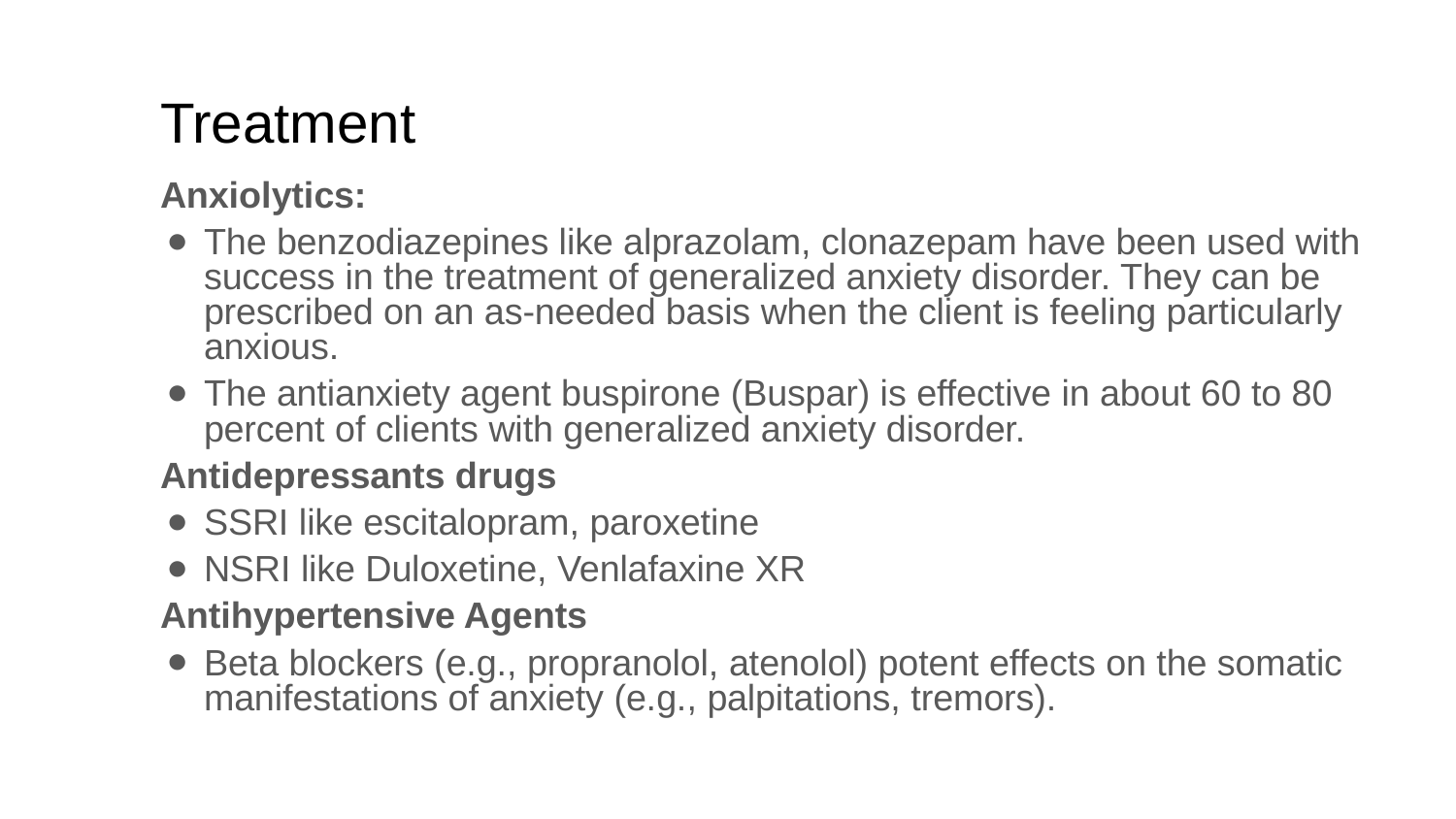

# Treatment
Anxiolytics:
The benzodiazepines like alprazolam, clonazepam have been used with success in the treatment of generalized anxiety disorder. They can be prescribed on an as-needed basis when the client is feeling particularly anxious.
The antianxiety agent buspirone (Buspar) is effective in about 60 to 80 percent of clients with generalized anxiety disorder.
Antidepressants drugs
SSRI like escitalopram, paroxetine
NSRI like Duloxetine, Venlafaxine XR
Antihypertensive Agents
Beta blockers (e.g., propranolol, atenolol) potent effects on the somatic manifestations of anxiety (e.g., palpitations, tremors).